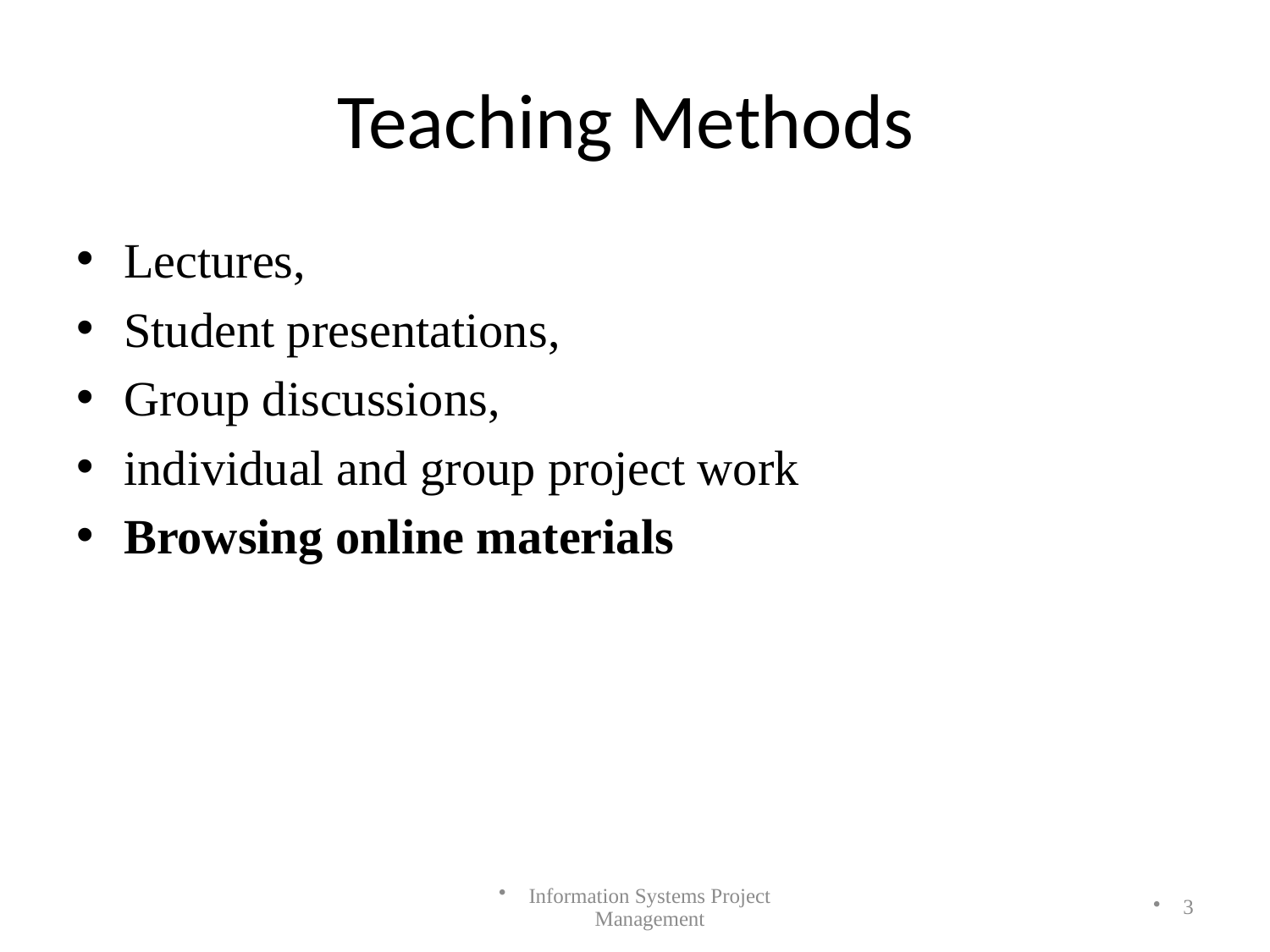

# Teaching Methods
Lectures,
Student presentations,
Group discussions,
individual and group project work
Browsing online materials
Information Systems Project Management
3